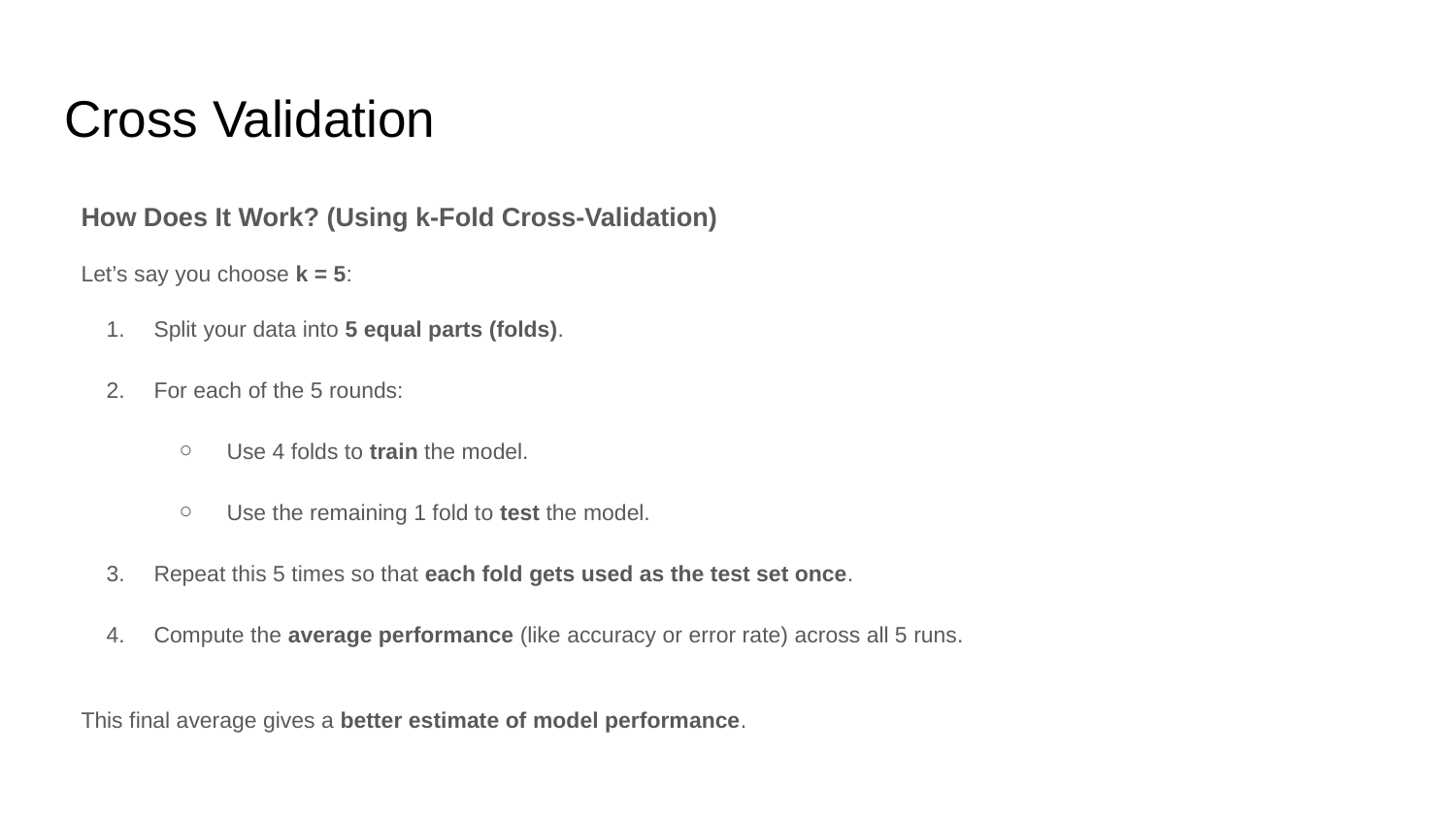

# Cross Validation
How Does It Work? (Using k-Fold Cross-Validation)
Let’s say you choose k = 5:
Split your data into 5 equal parts (folds).
For each of the 5 rounds:
Use 4 folds to train the model.
Use the remaining 1 fold to test the model.
Repeat this 5 times so that each fold gets used as the test set once.
Compute the average performance (like accuracy or error rate) across all 5 runs.
This final average gives a better estimate of model performance.